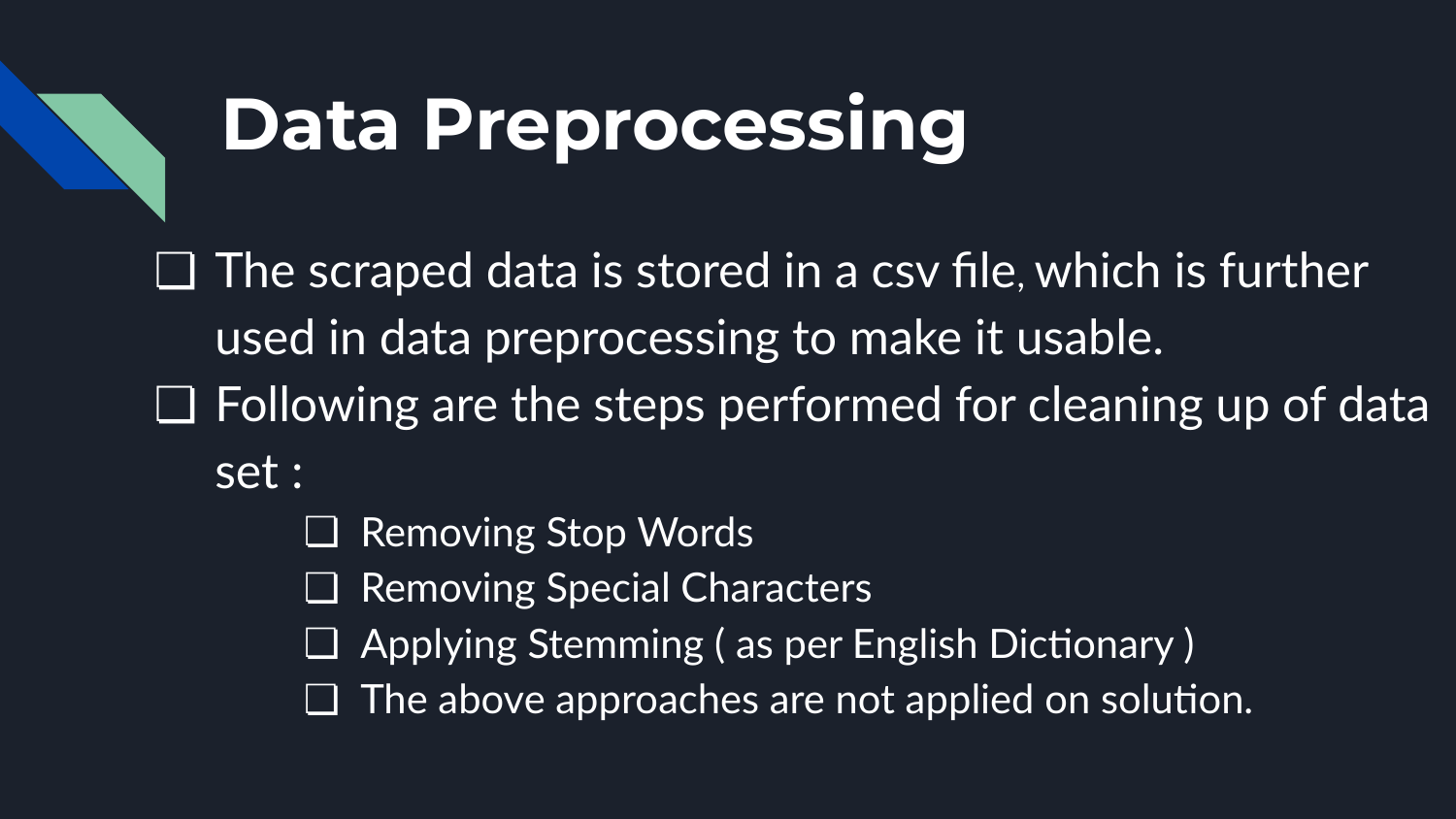

# Data Preprocessing

The scraped data is stored in a csv file, which is further used in data preprocessing to make it usable.
Following are the steps performed for cleaning up of data set :
Removing Stop Words
Removing Special Characters
Applying Stemming ( as per English Dictionary )
The above approaches are not applied on solution.